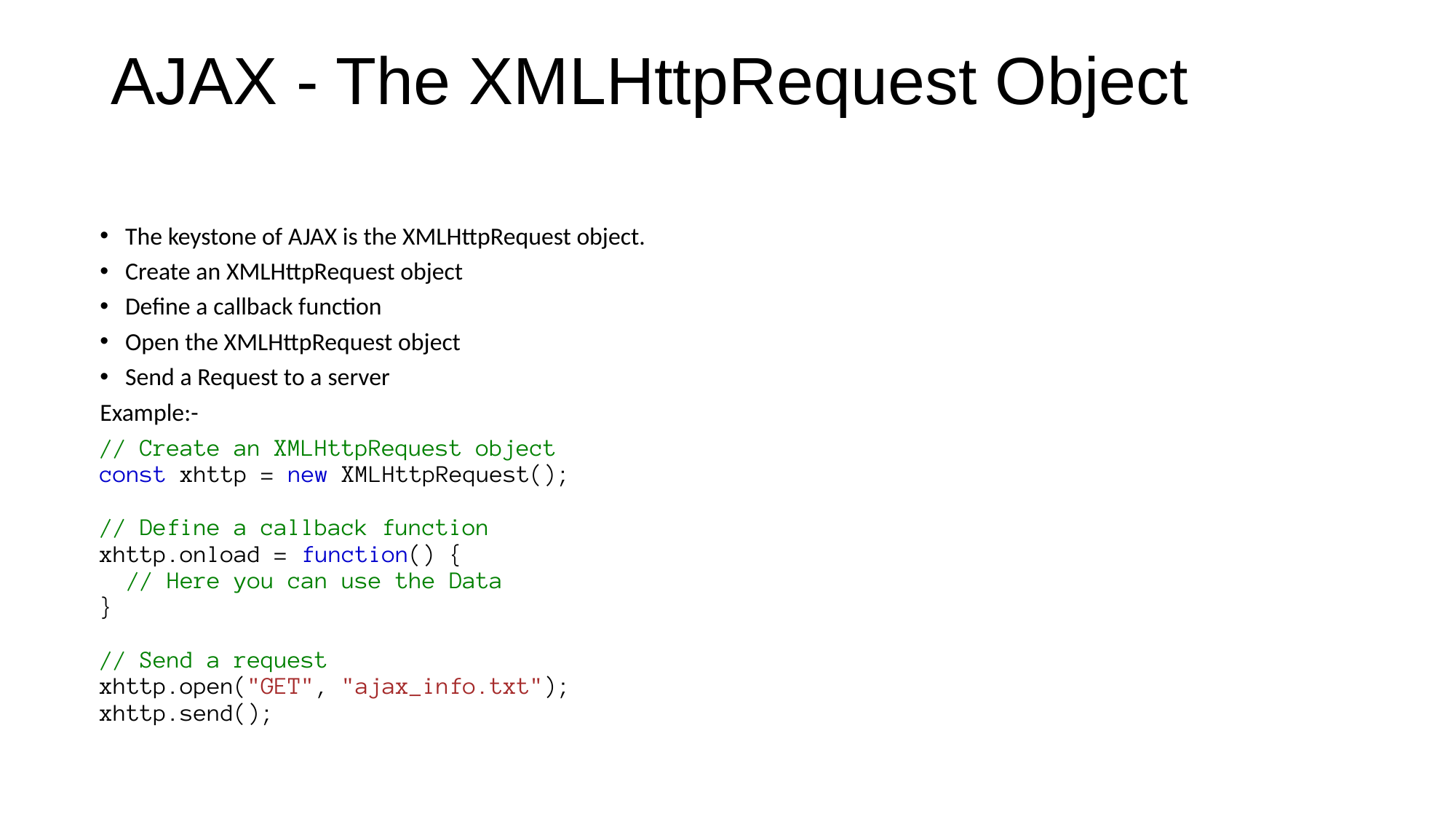

# AJAX - The XMLHttpRequest Object
The keystone of AJAX is the XMLHttpRequest object.
Create an XMLHttpRequest object
Define a callback function
Open the XMLHttpRequest object
Send a Request to a server
Example:-
// Create an XMLHttpRequest object
const xhttp = new XMLHttpRequest();
// Define a callback function
xhttp.onload = function() {
  // Here you can use the Data
}
// Send a request
xhttp.open("GET", "ajax_info.txt");
xhttp.send();